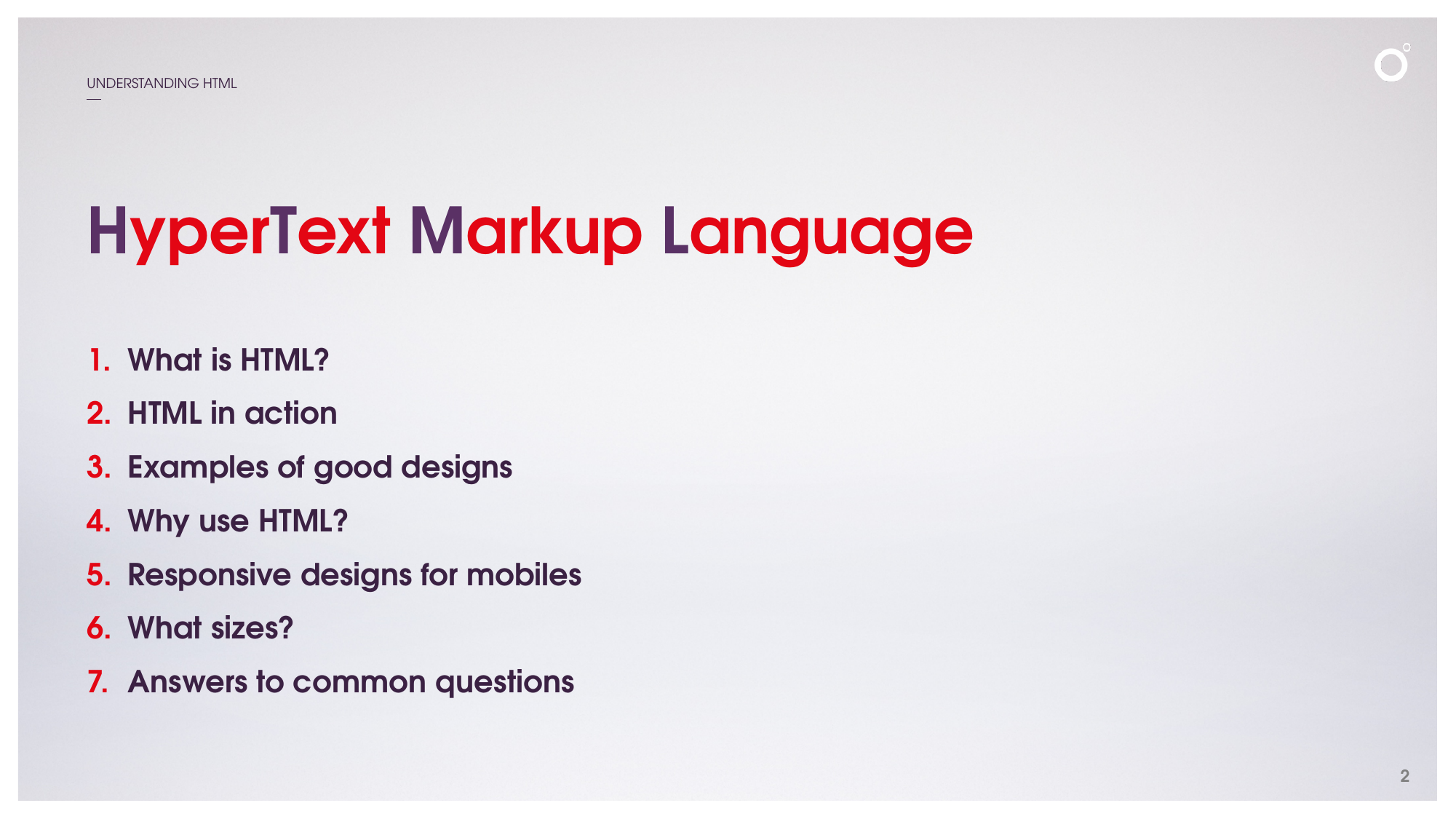

Understanding HTML
# HyperText Markup Language
What is HTML?
HTML in action
Examples of good designs
Why use HTML?
Responsive designs for mobiles
What sizes?
Answers to common questions

2